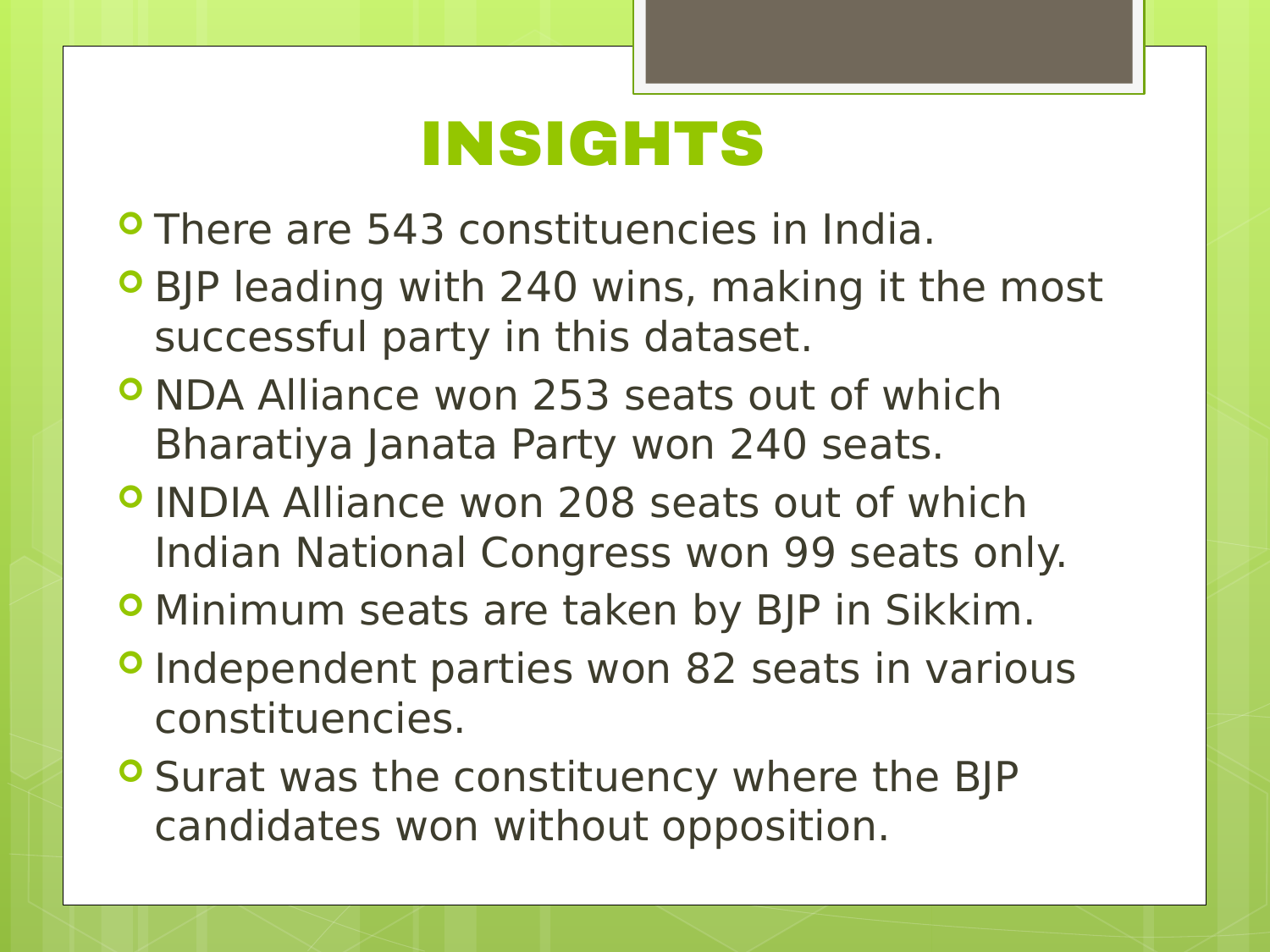

# INSIGHTS
There are 543 constituencies in India.
BJP leading with 240 wins, making it the most successful party in this dataset.
NDA Alliance won 253 seats out of which Bharatiya Janata Party won 240 seats.
INDIA Alliance won 208 seats out of which Indian National Congress won 99 seats only.
Minimum seats are taken by BJP in Sikkim.
Independent parties won 82 seats in various constituencies.
Surat was the constituency where the BJP candidates won without opposition.